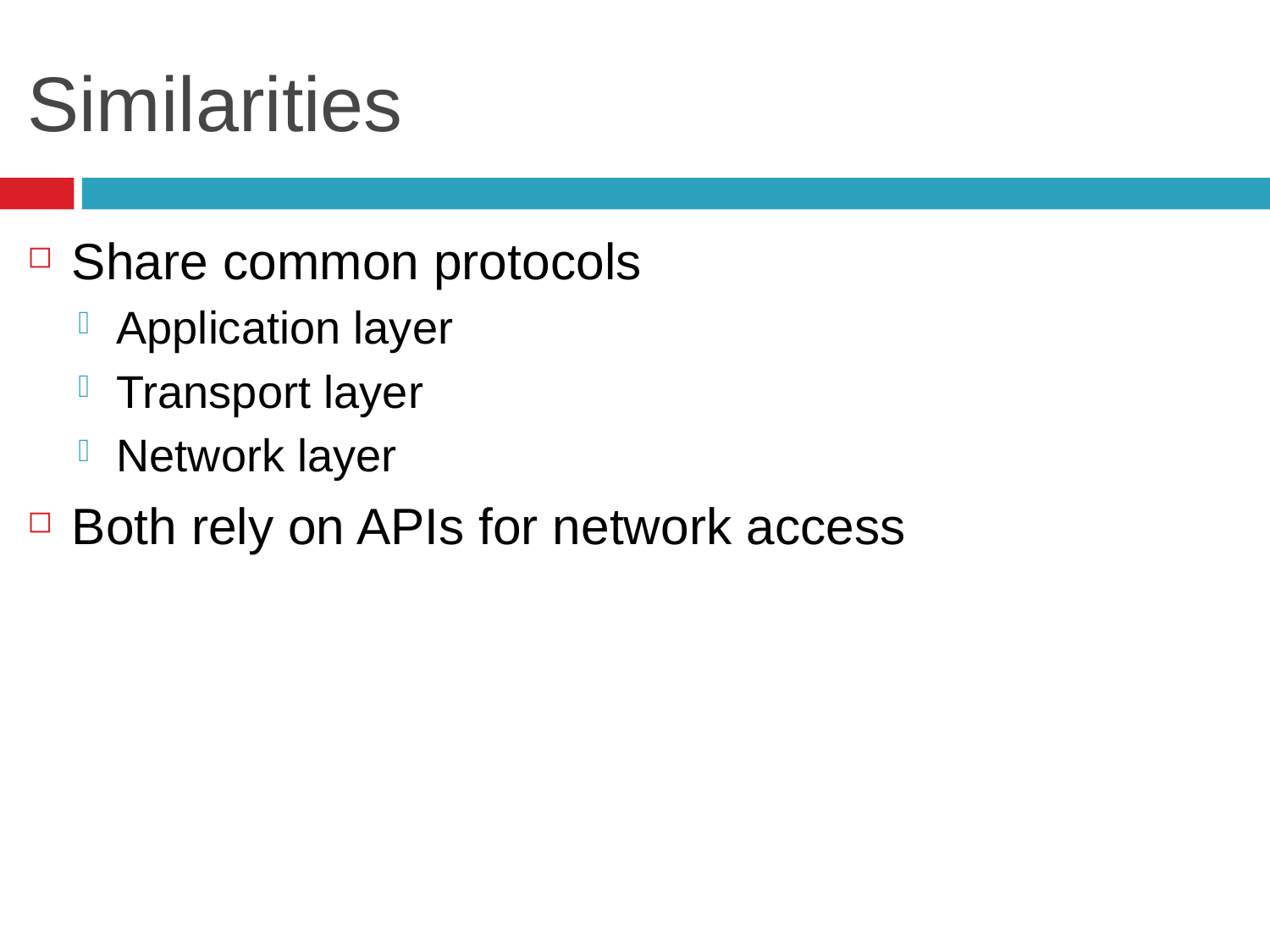

# Similarities
7
Share common protocols
Application layer
Transport layer
Network layer
Both rely on APIs for network access